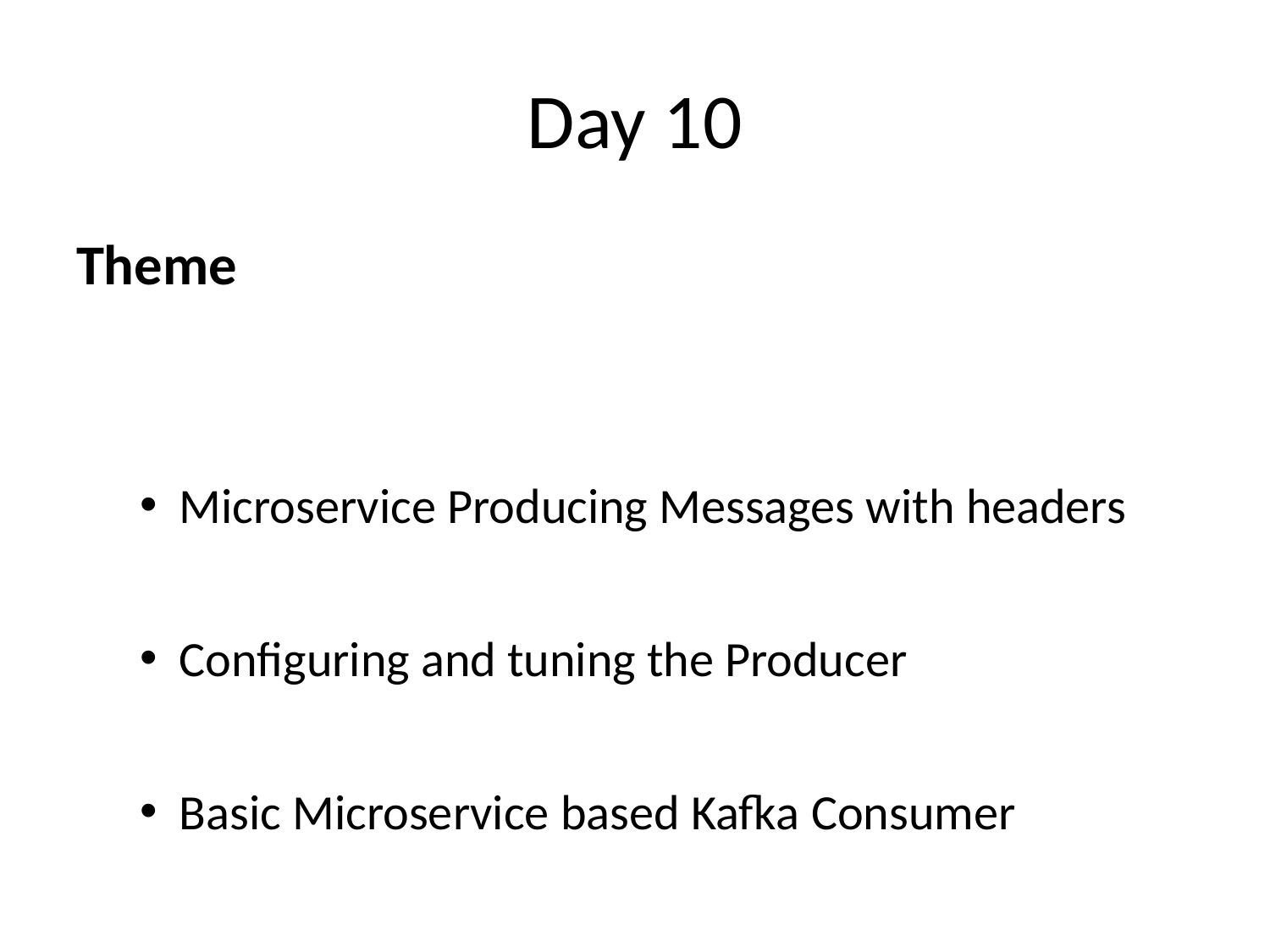

# Day 10
Theme

Microservice Producing Messages with headers

Configuring and tuning the Producer

Basic Microservice based Kafka Consumer